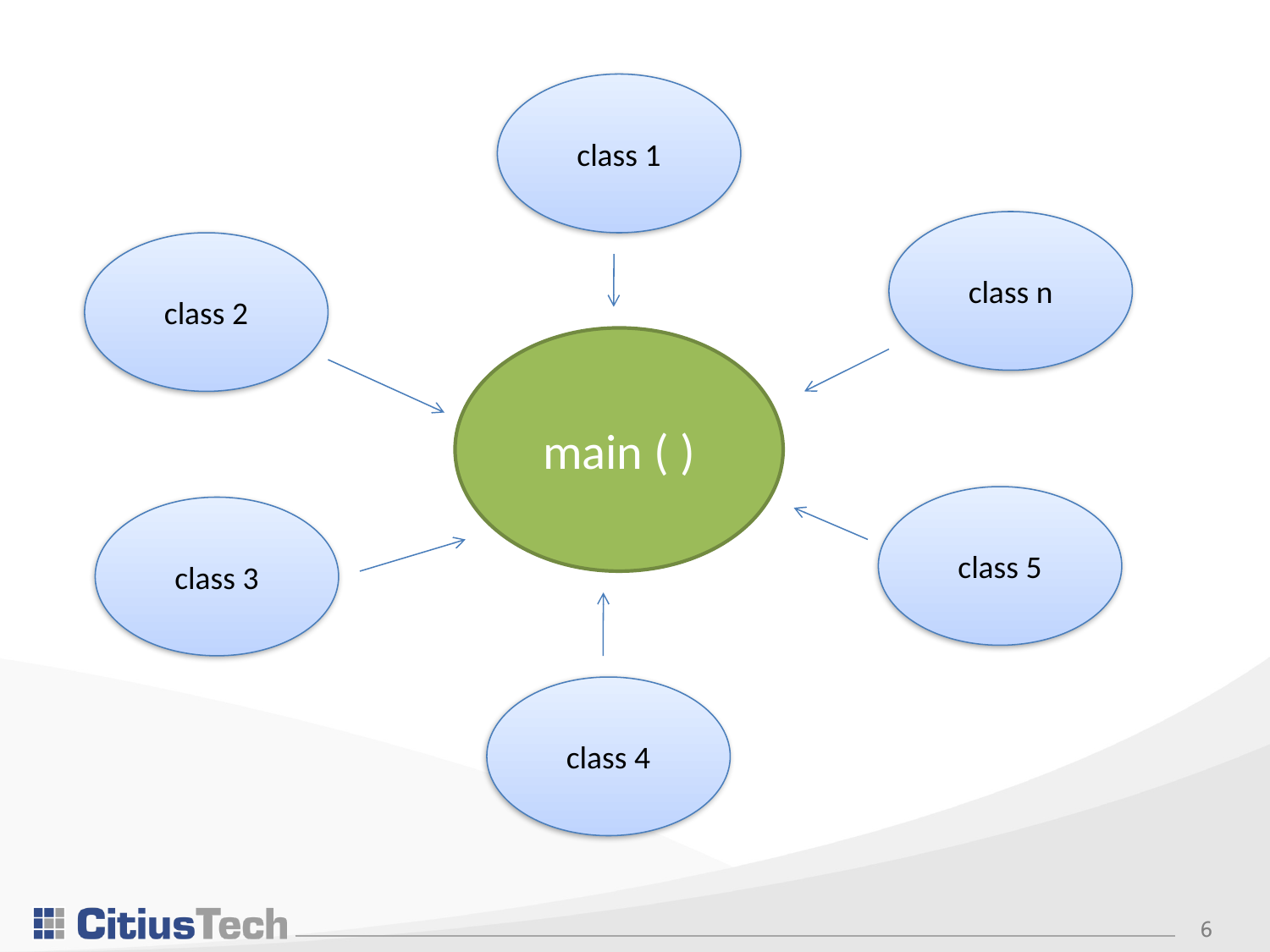

class 1
class n
class 2
main ( )
class 5
class 3
class 4